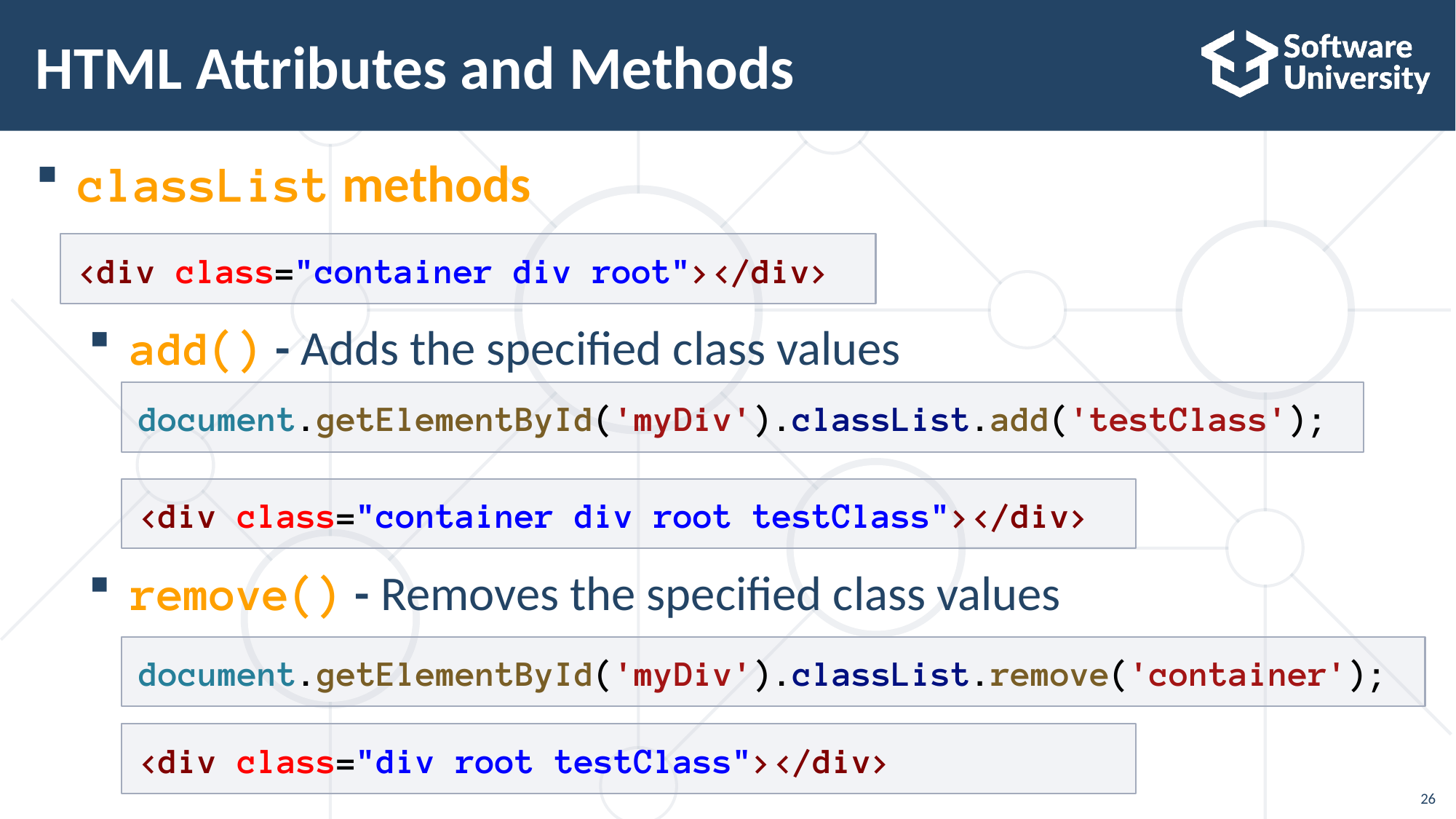

# HTML Attributes and Methods
classList methods

add() - Adds the specified class values

remove() - Removes the specified class values
<div class="container div root"></div>
document.getElementById('myDiv').classList.add('testClass');
<div class="container div root testClass"></div>
document.getElementById('myDiv').classList.remove('container');
<div class="div root testClass"></div>
26